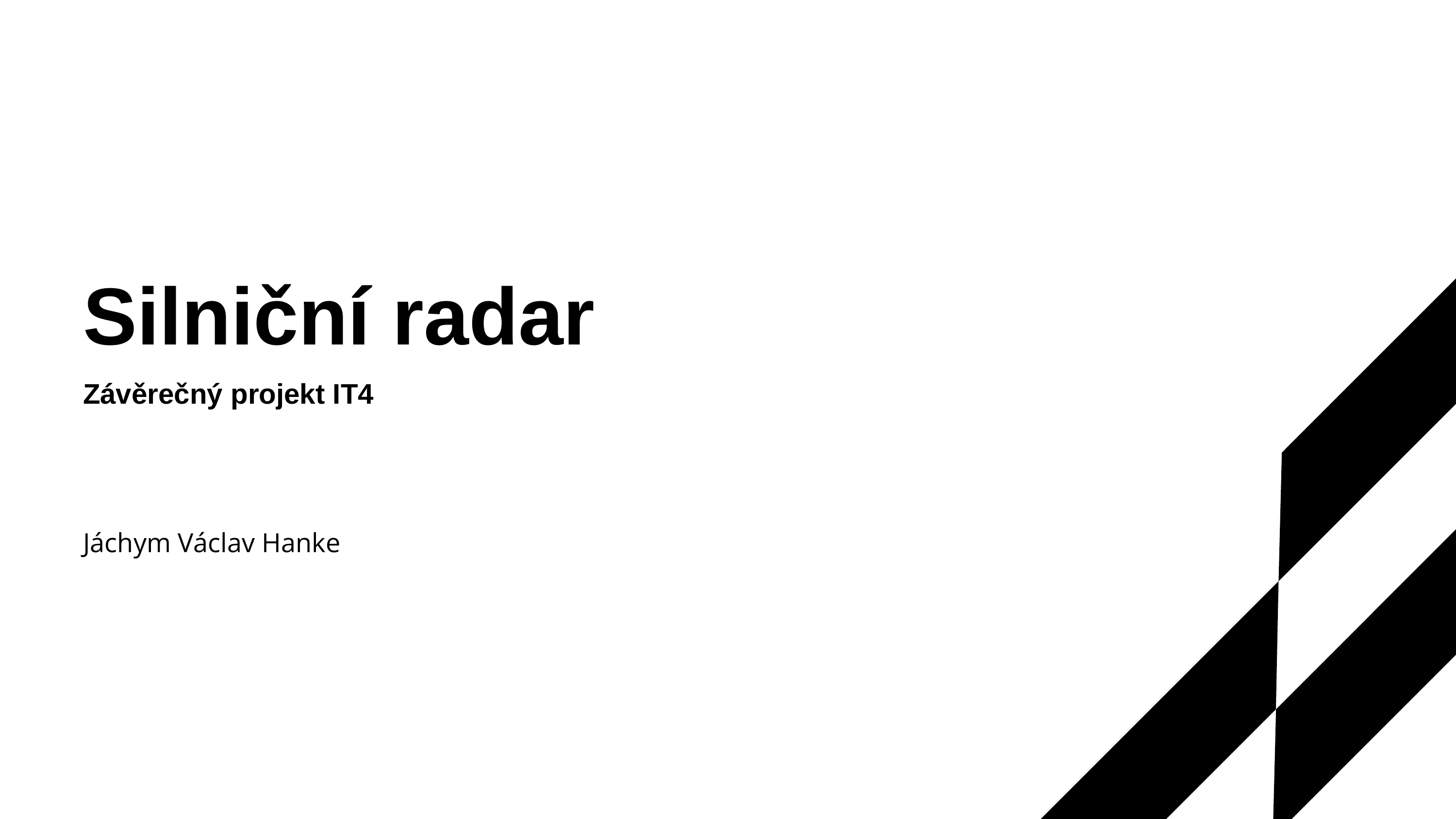

Silniční radar
Závěrečný projekt IT4
Jáchym Václav Hanke
1